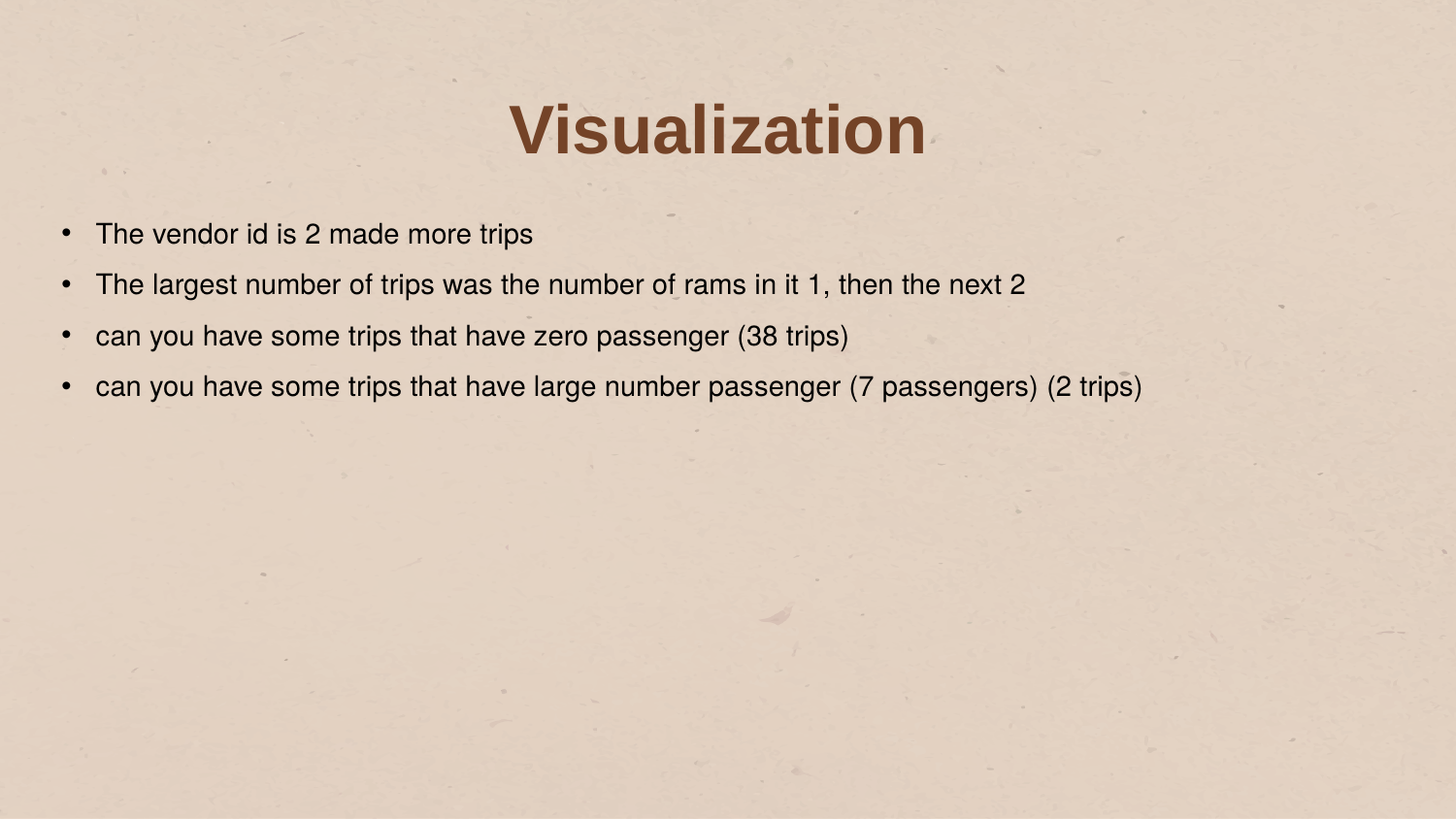

# Visualization
The vendor id is 2 made more trips
The largest number of trips was the number of rams in it 1, then the next 2
can you have some trips that have zero passenger (38 trips)
can you have some trips that have large number passenger (7 passengers) (2 trips)